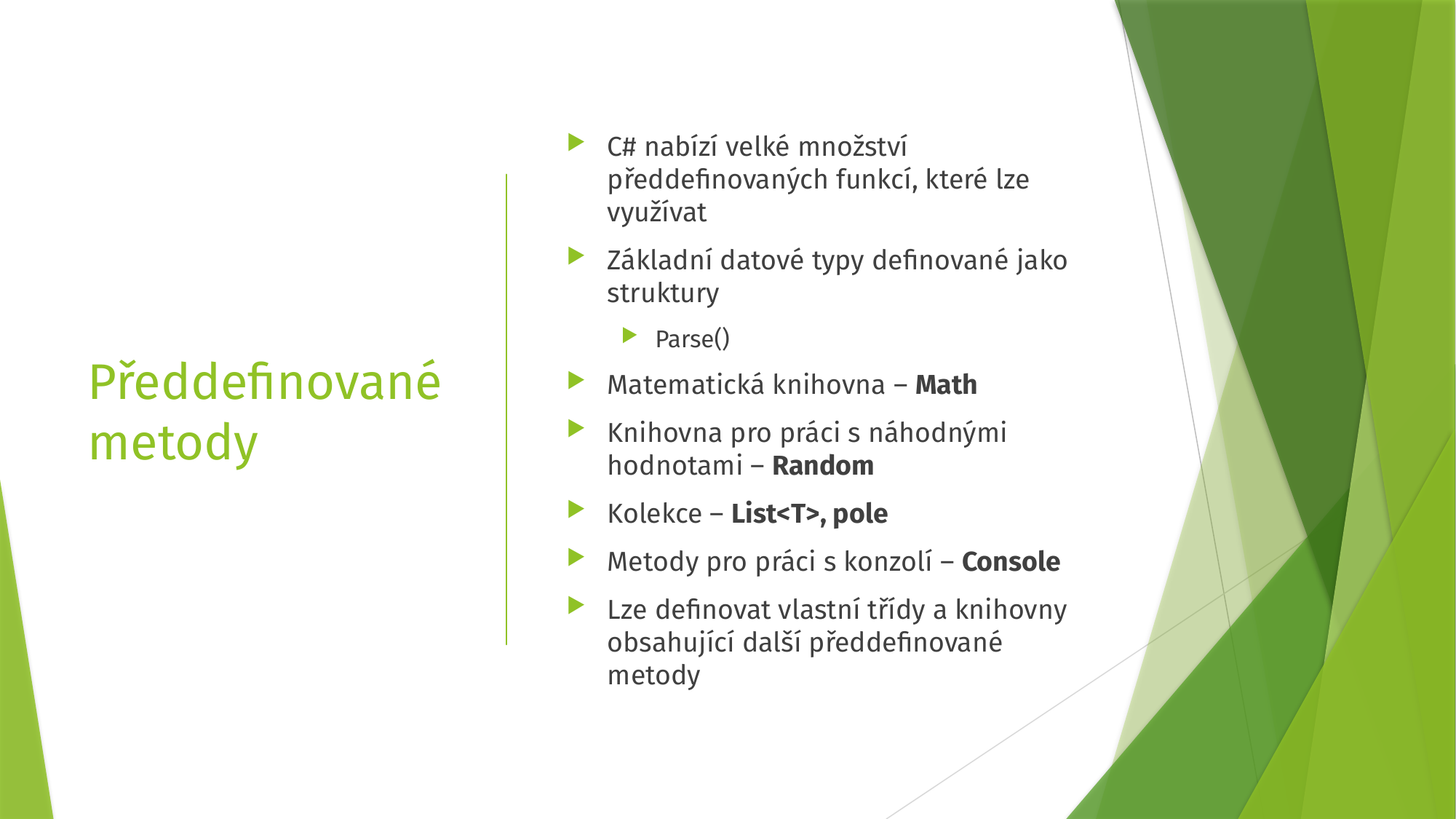

# Předdefinované metody
C# nabízí velké množství předdefinovaných funkcí, které lze využívat
Základní datové typy definované jako struktury
Parse()
Matematická knihovna – Math
Knihovna pro práci s náhodnými hodnotami – Random
Kolekce – List<T>, pole
Metody pro práci s konzolí – Console
Lze definovat vlastní třídy a knihovny obsahující další předdefinované metody